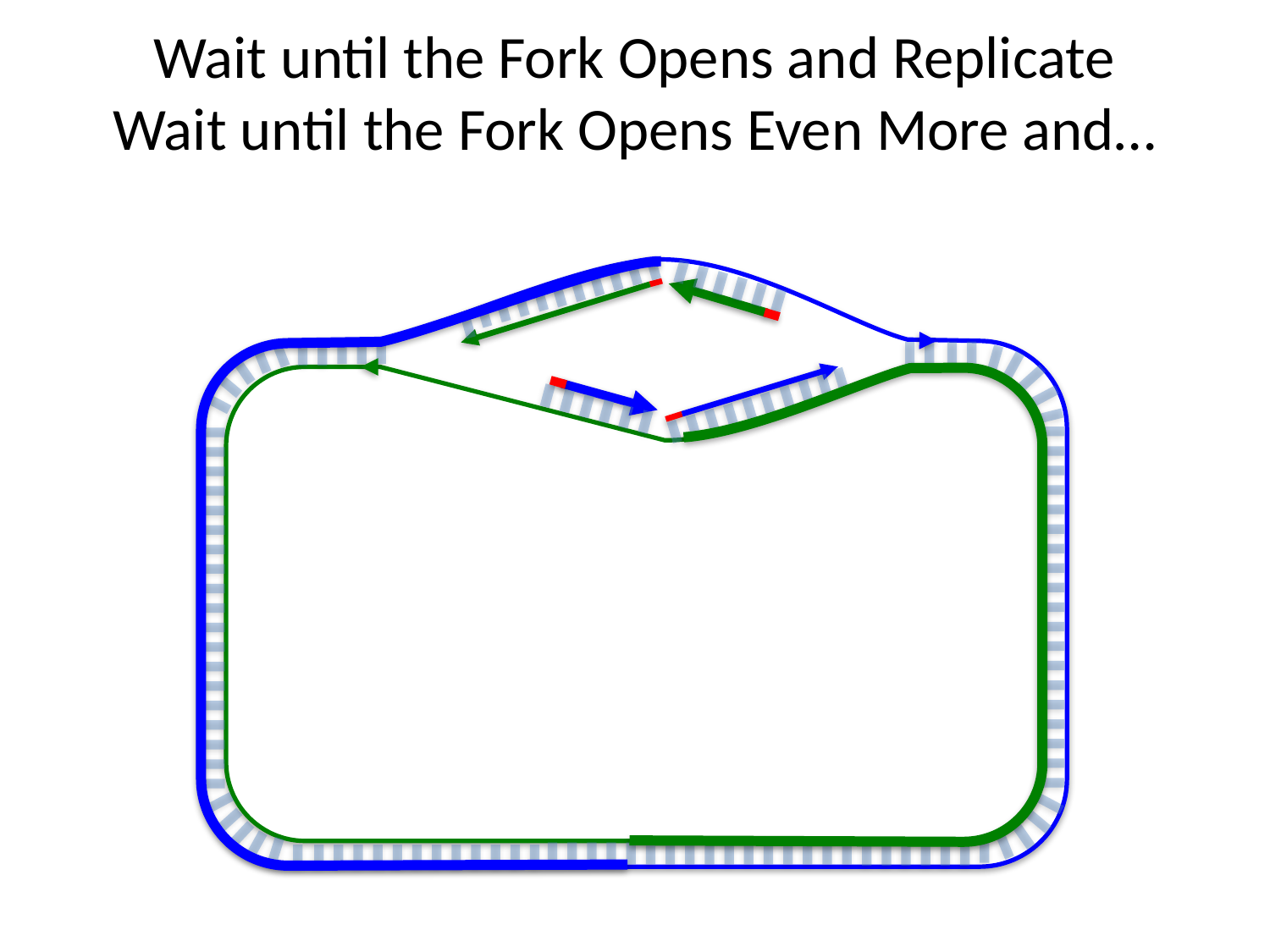

# Wait until the Fork Opens and Replicate Wait until the Fork Opens Even More and…

Okazaki fragments